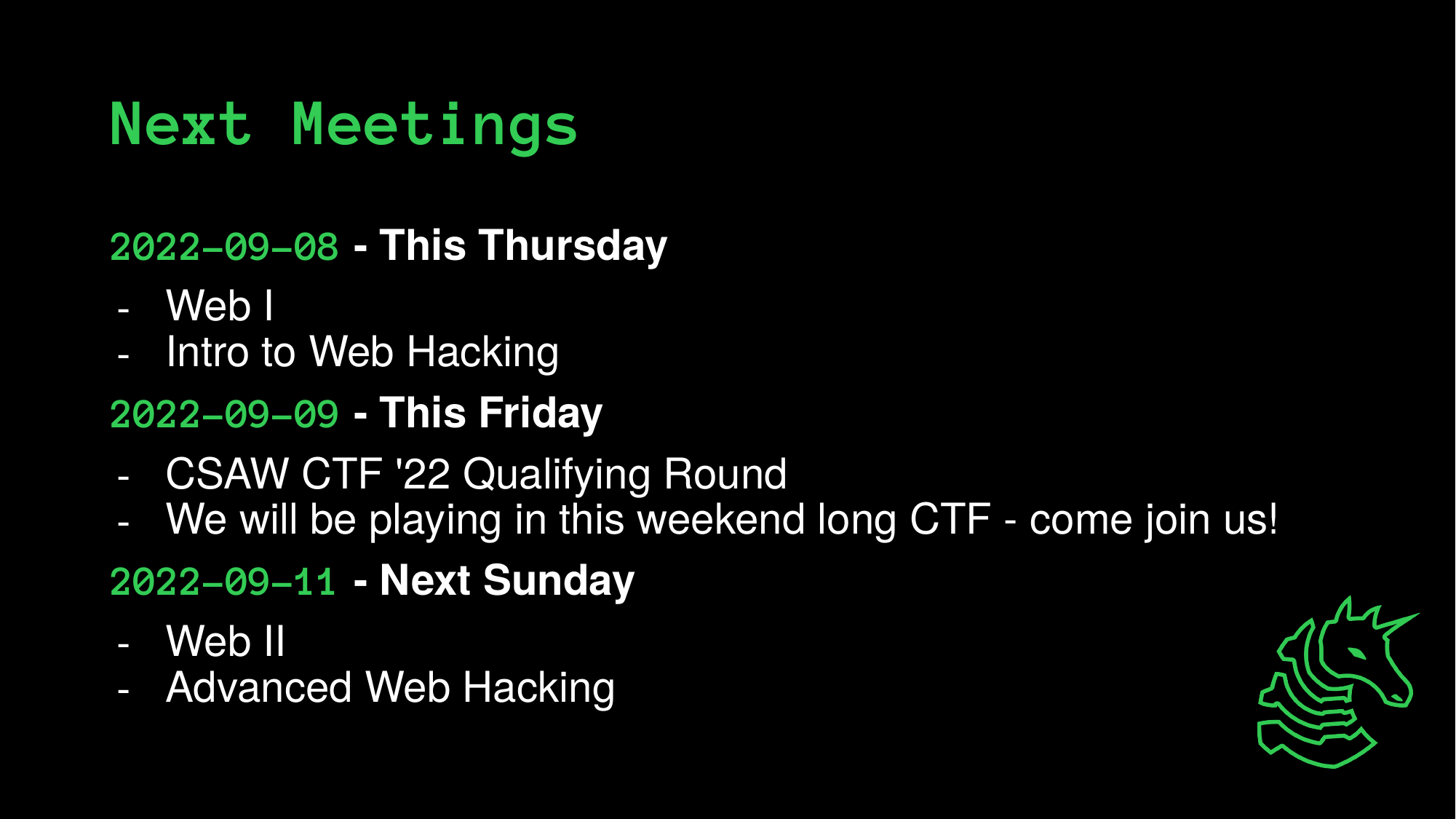

# Next Meetings
2022-09-08 - This Thursday
Web I
Intro to Web Hacking
2022-09-09 - This Friday
CSAW CTF '22 Qualifying Round
We will be playing in this weekend long CTF - come join us!
2022-09-11 - Next Sunday
Web II
Advanced Web Hacking